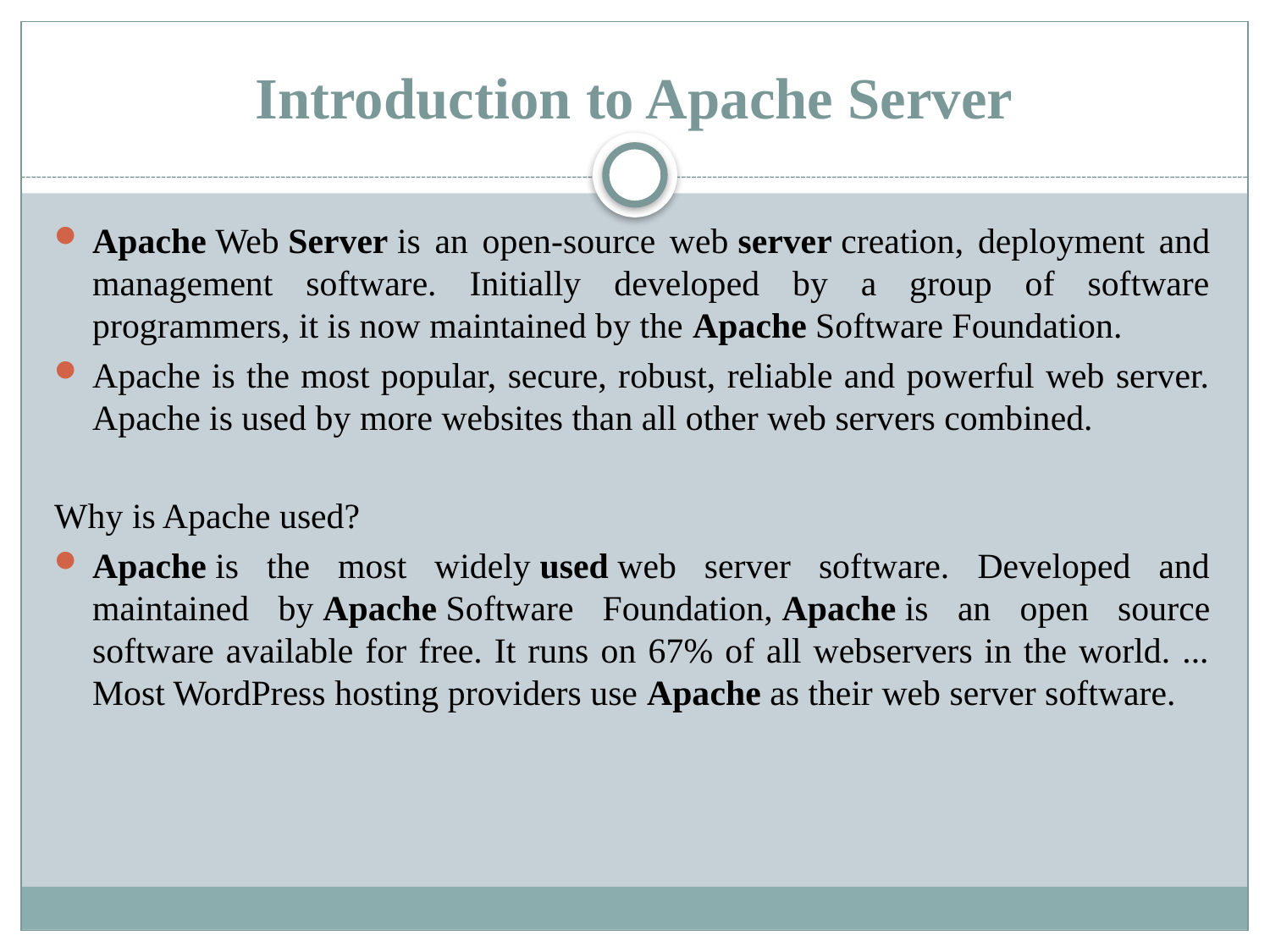

# Introduction to Apache Server
Apache Web Server is an open-source web server creation, deployment and management software. Initially developed by a group of software programmers, it is now maintained by the Apache Software Foundation.
Apache is the most popular, secure, robust, reliable and powerful web server. Apache is used by more websites than all other web servers combined.

Why is Apache used?
Apache is the most widely used web server software. Developed and maintained by Apache Software Foundation, Apache is an open source software available for free. It runs on 67% of all webservers in the world. ... Most WordPress hosting providers use Apache as their web server software.